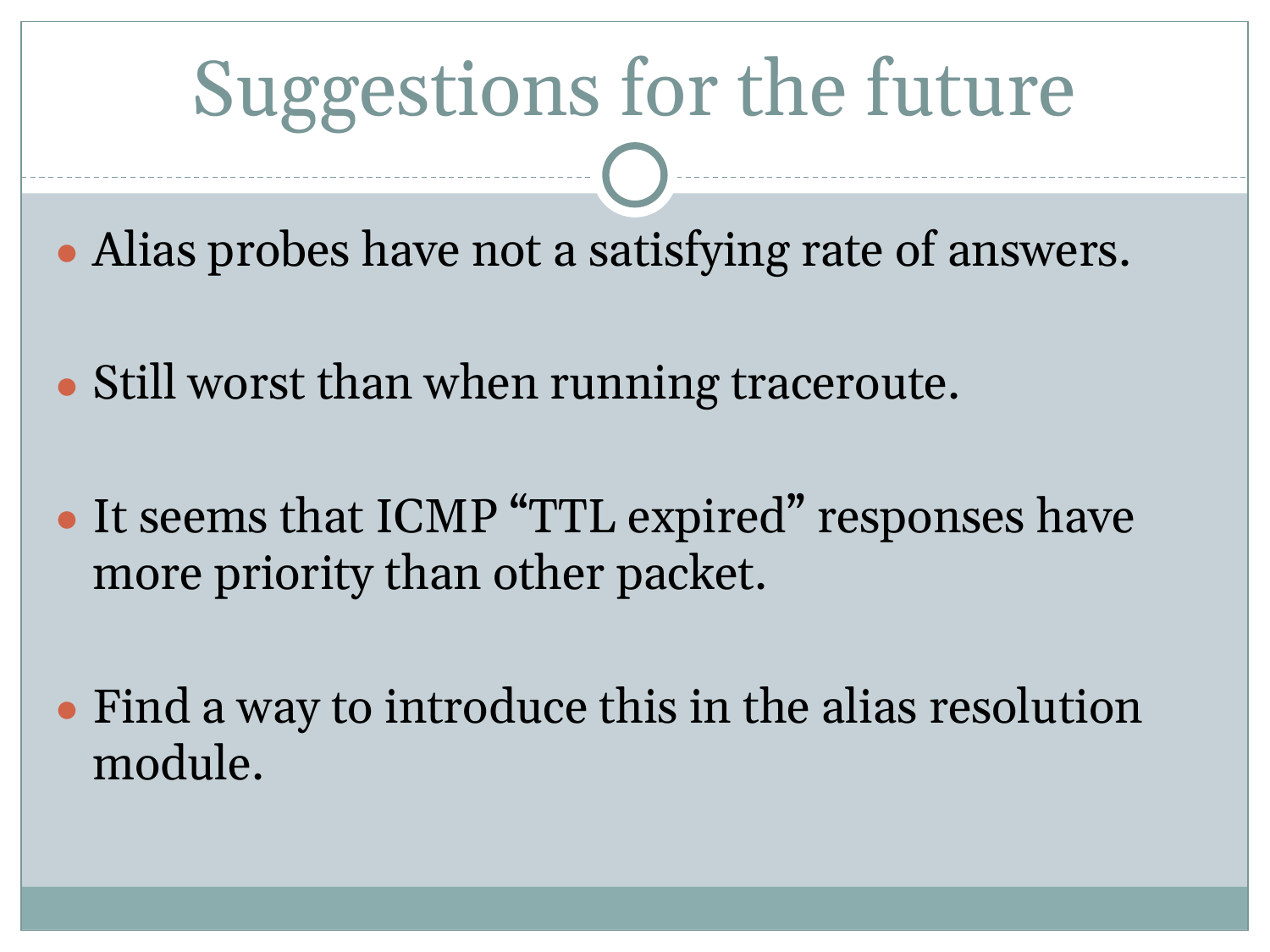

# Suggestions for the future
Alias probes have not a satisfying rate of answers.

Still worst than when running traceroute.

It seems that ICMP “TTL expired” responses have more priority than other packet.

Find a way to introduce this in the alias resolution module.